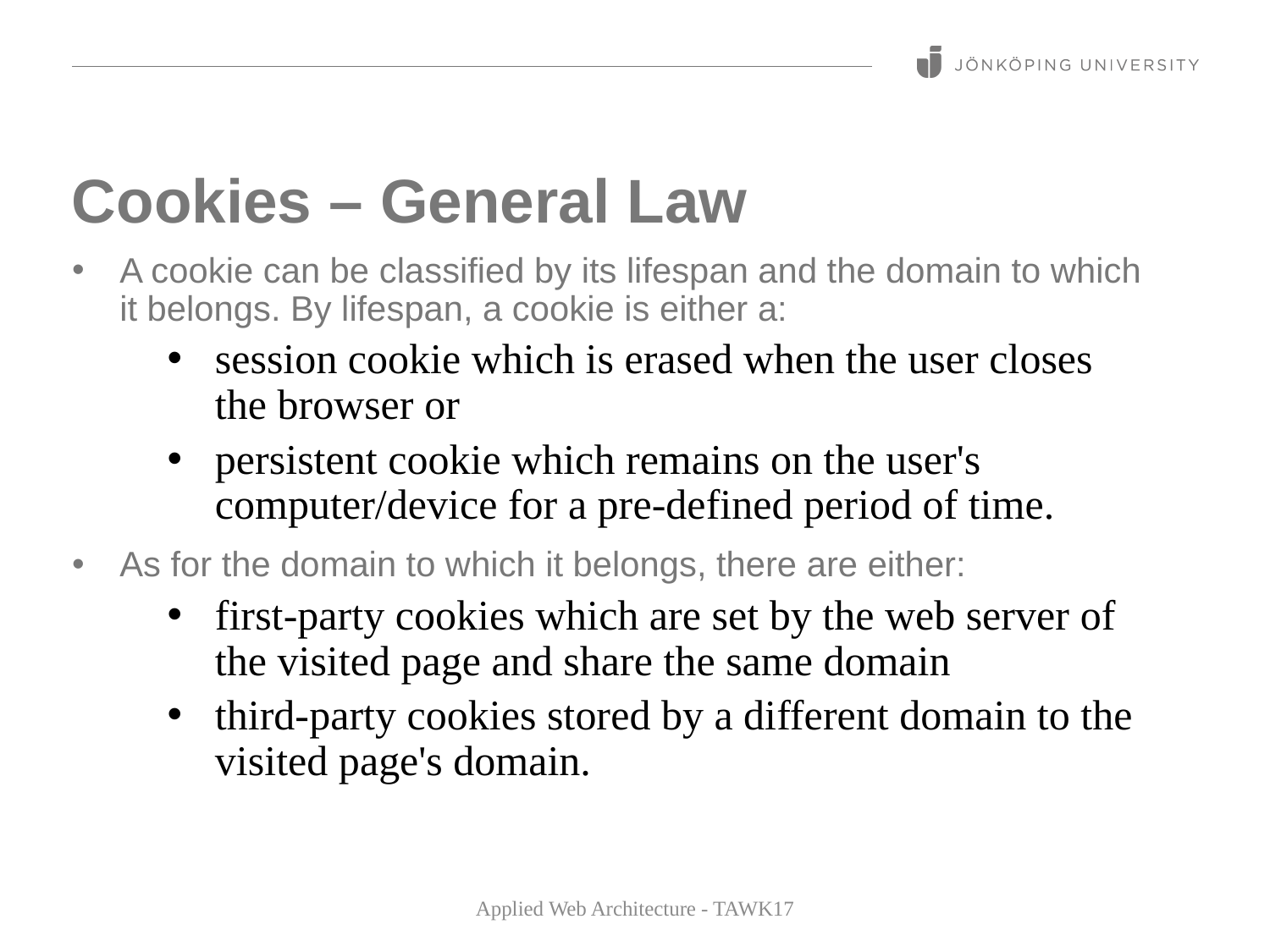

# Cookies – General Law
A cookie can be classified by its lifespan and the domain to which it belongs. By lifespan, a cookie is either a:
session cookie which is erased when the user closes the browser or
persistent cookie which remains on the user's computer/device for a pre-defined period of time.
As for the domain to which it belongs, there are either:
first-party cookies which are set by the web server of the visited page and share the same domain
third-party cookies stored by a different domain to the visited page's domain.
Applied Web Architecture - TAWK17